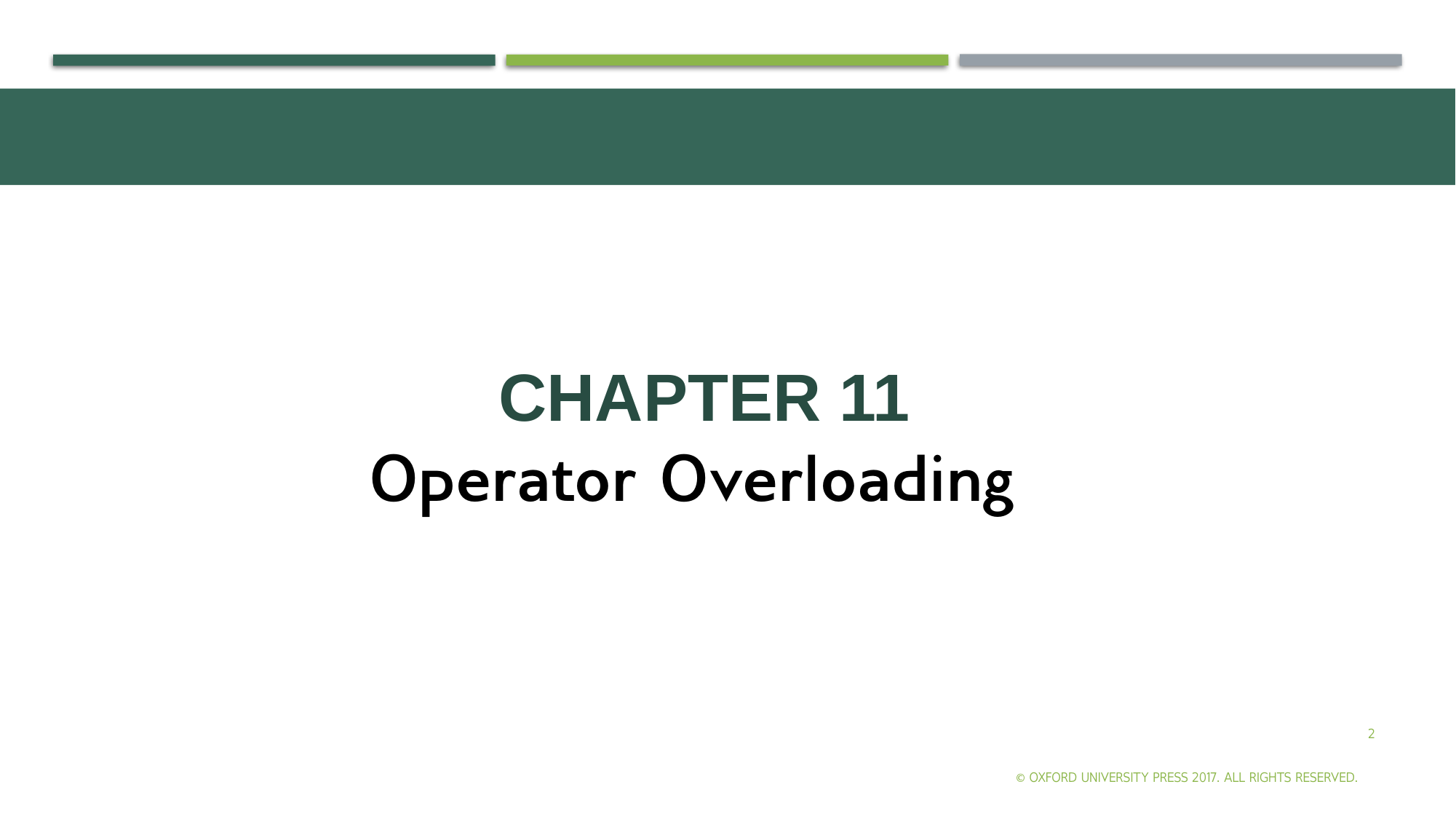

CHAPTER 11
 Operator Overloading
2
© Oxford University Press 2017. All rights reserved.